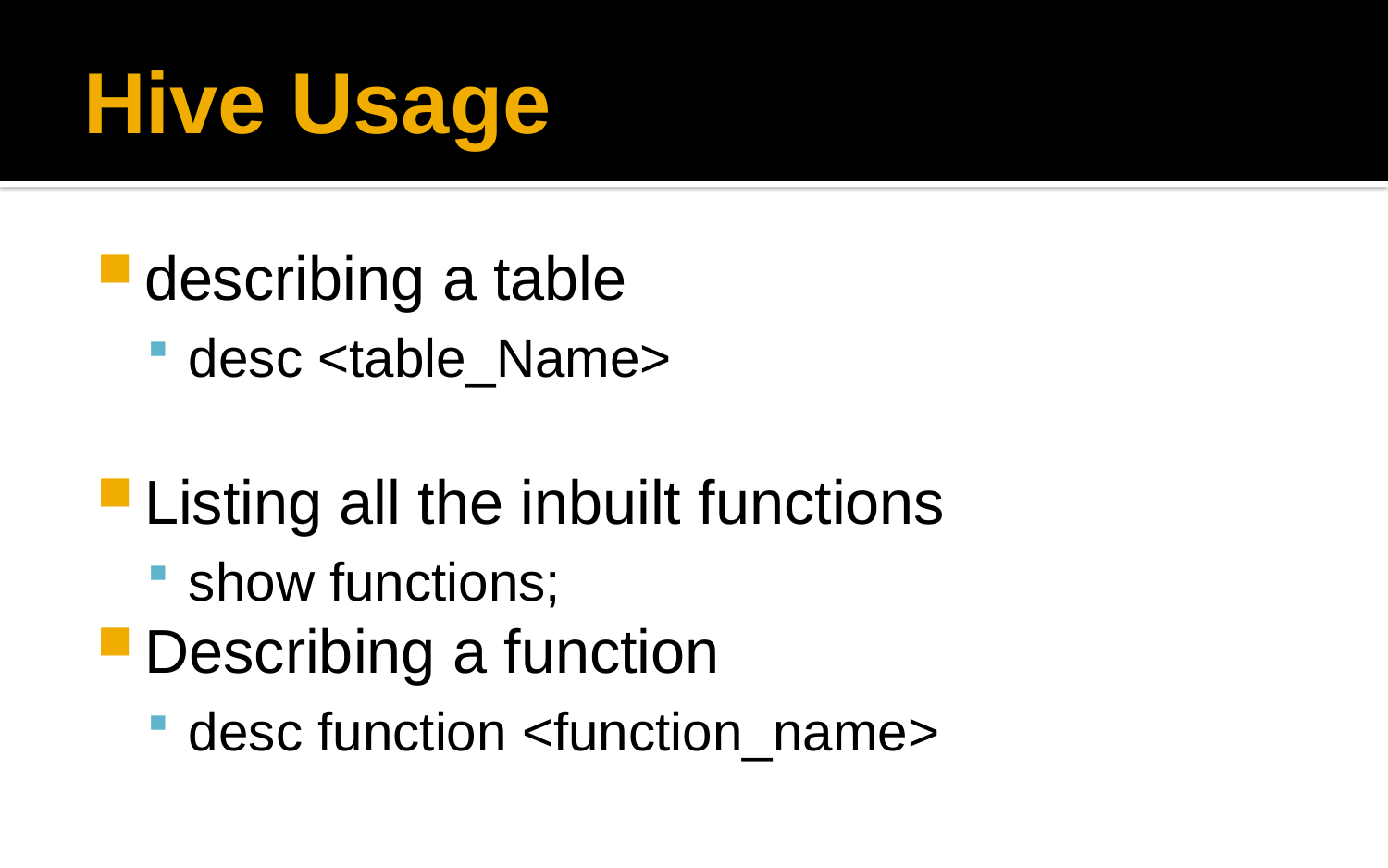

# Hive Usage
describing a table
desc <table_Name>

Listing all the inbuilt functions
show functions;
Describing a function
desc function <function_name>